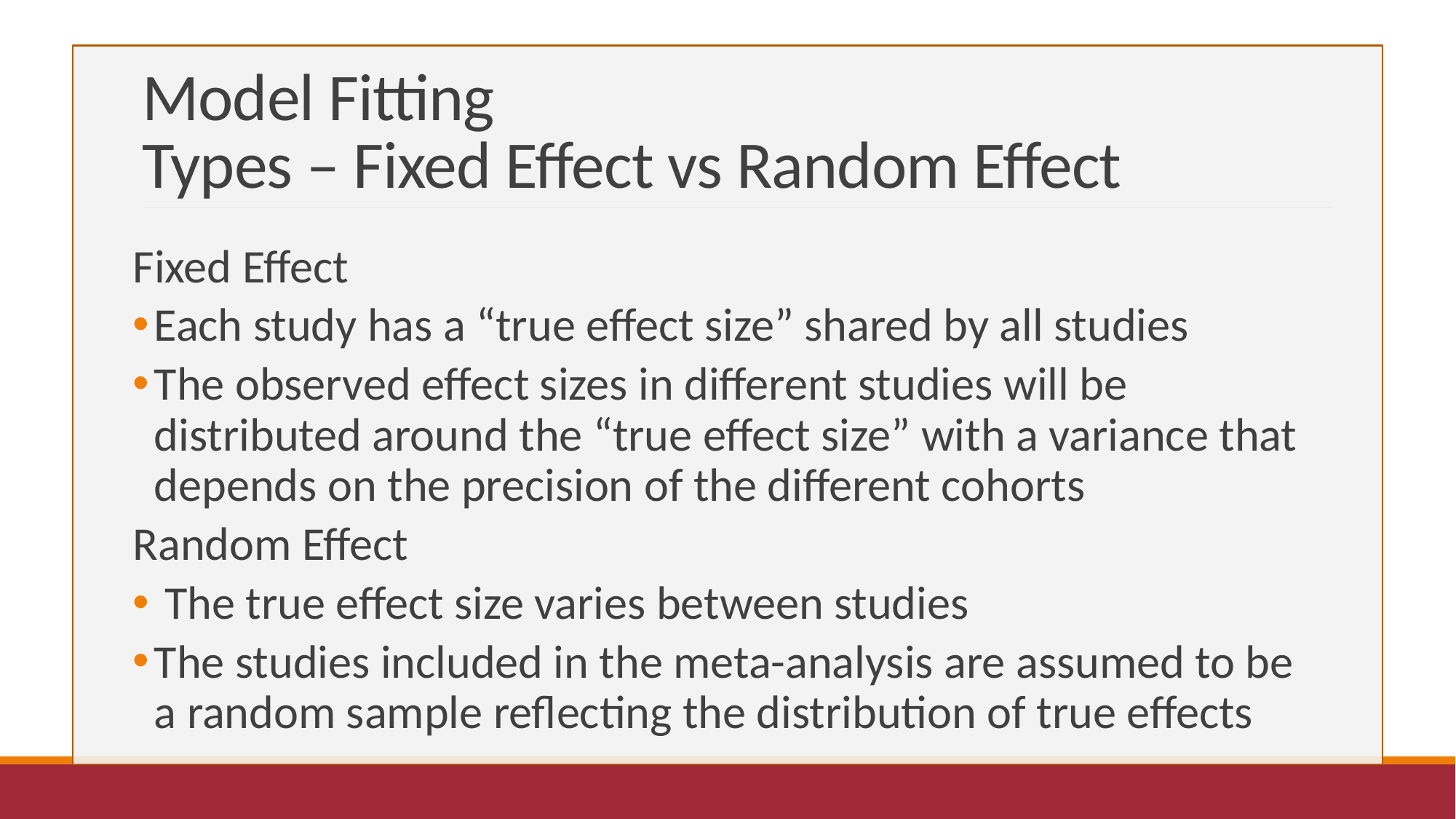

# Model Fitting Types – Fixed Effect vs Random Effect
Fixed Effect
Each study has a “true effect size” shared by all studies
The observed effect sizes in different studies will be distributed around the “true effect size” with a variance that depends on the precision of the different cohorts
Random Effect
 The true effect size varies between studies
The studies included in the meta-analysis are assumed to be a random sample reflecting the distribution of true effects